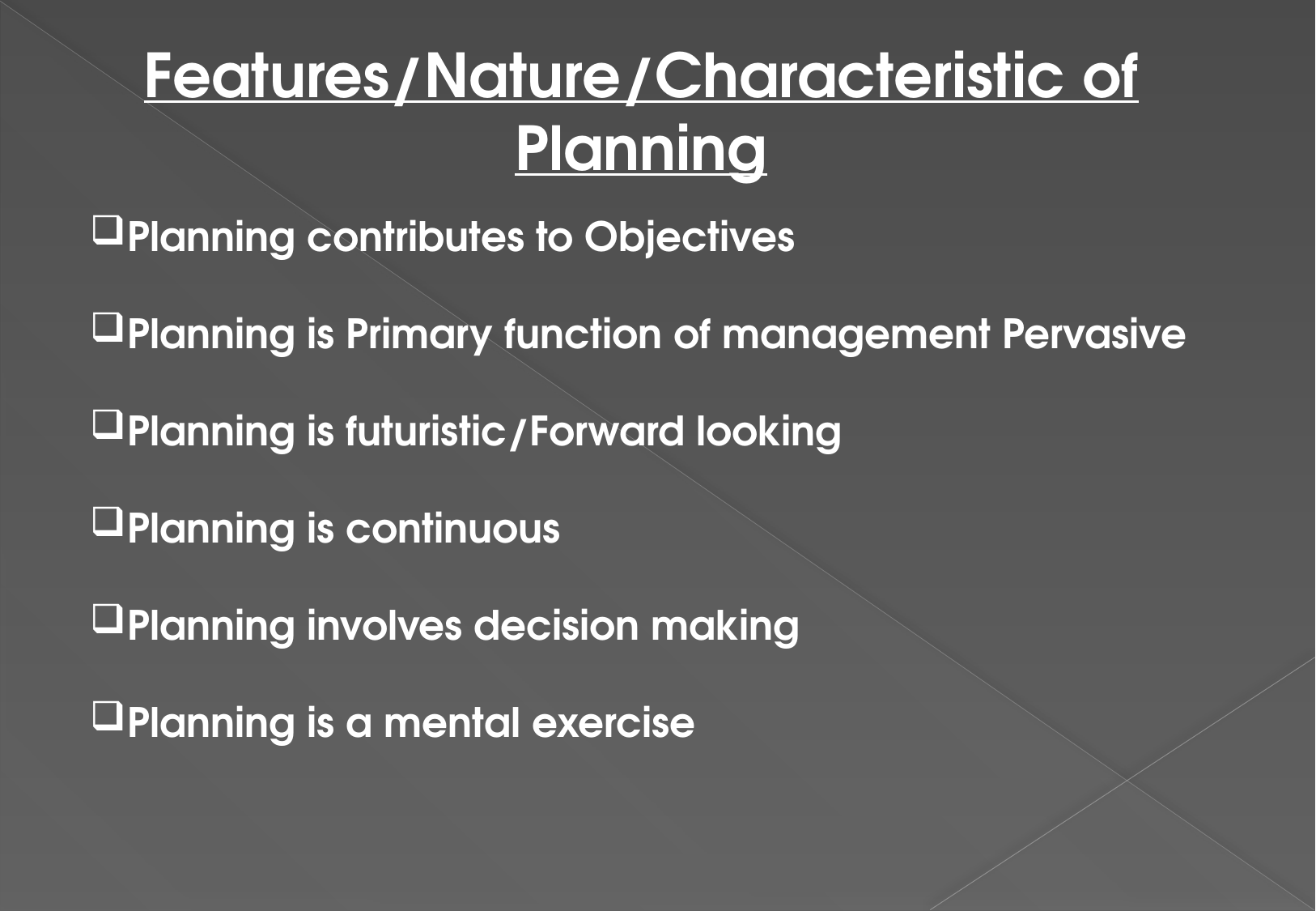

Features/Nature/Characteristic of Planning
Planning contributes to Objectives

Planning is Primary function of management Pervasive

Planning is futuristic/Forward looking

Planning is continuous

Planning involves decision making

Planning is a mental exercise